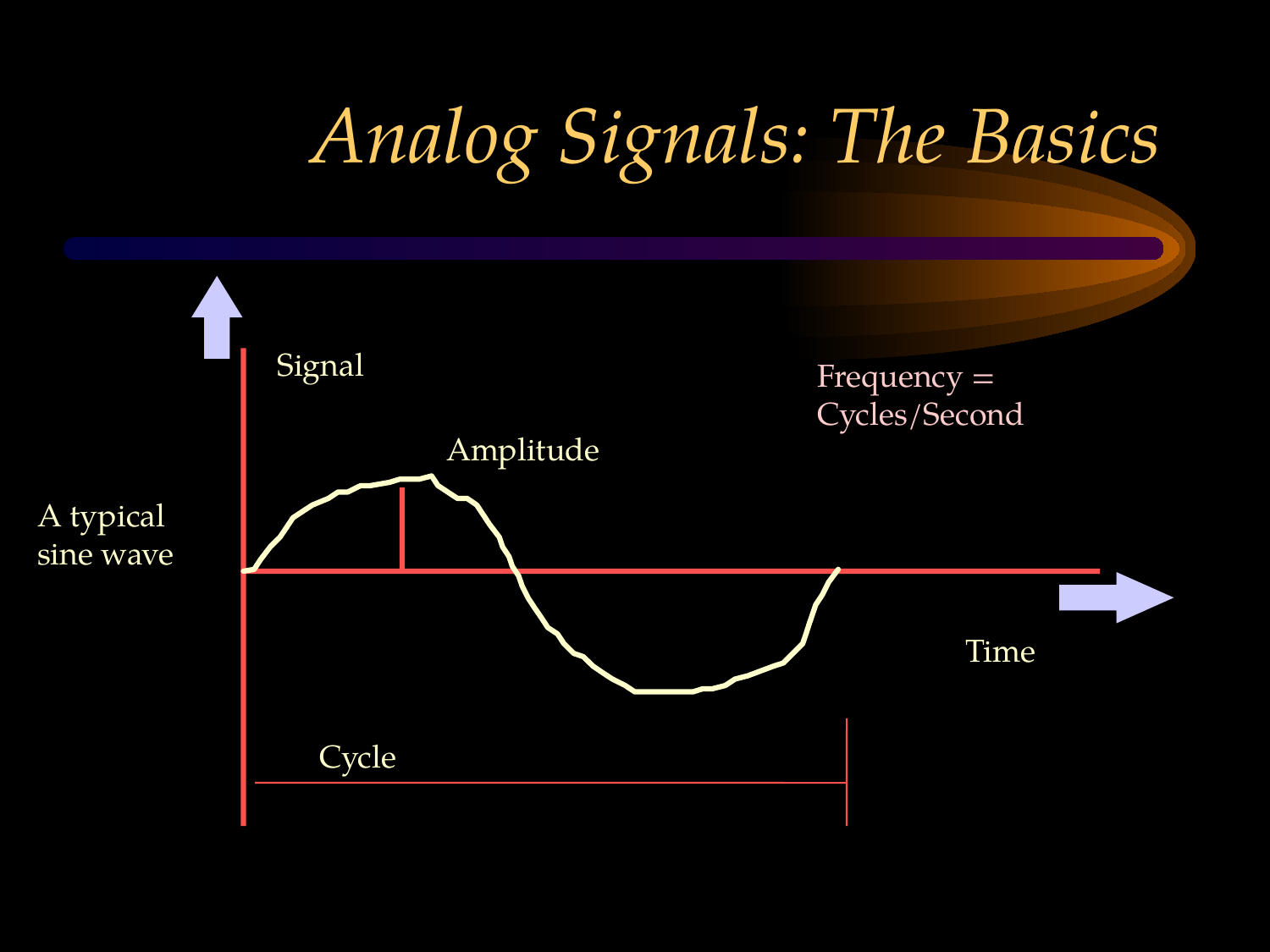

# Analog Signals: The Basics

Signal

Frequency = Cycles/Second
Amplitude

A typical
sine wave

Time

Cycle